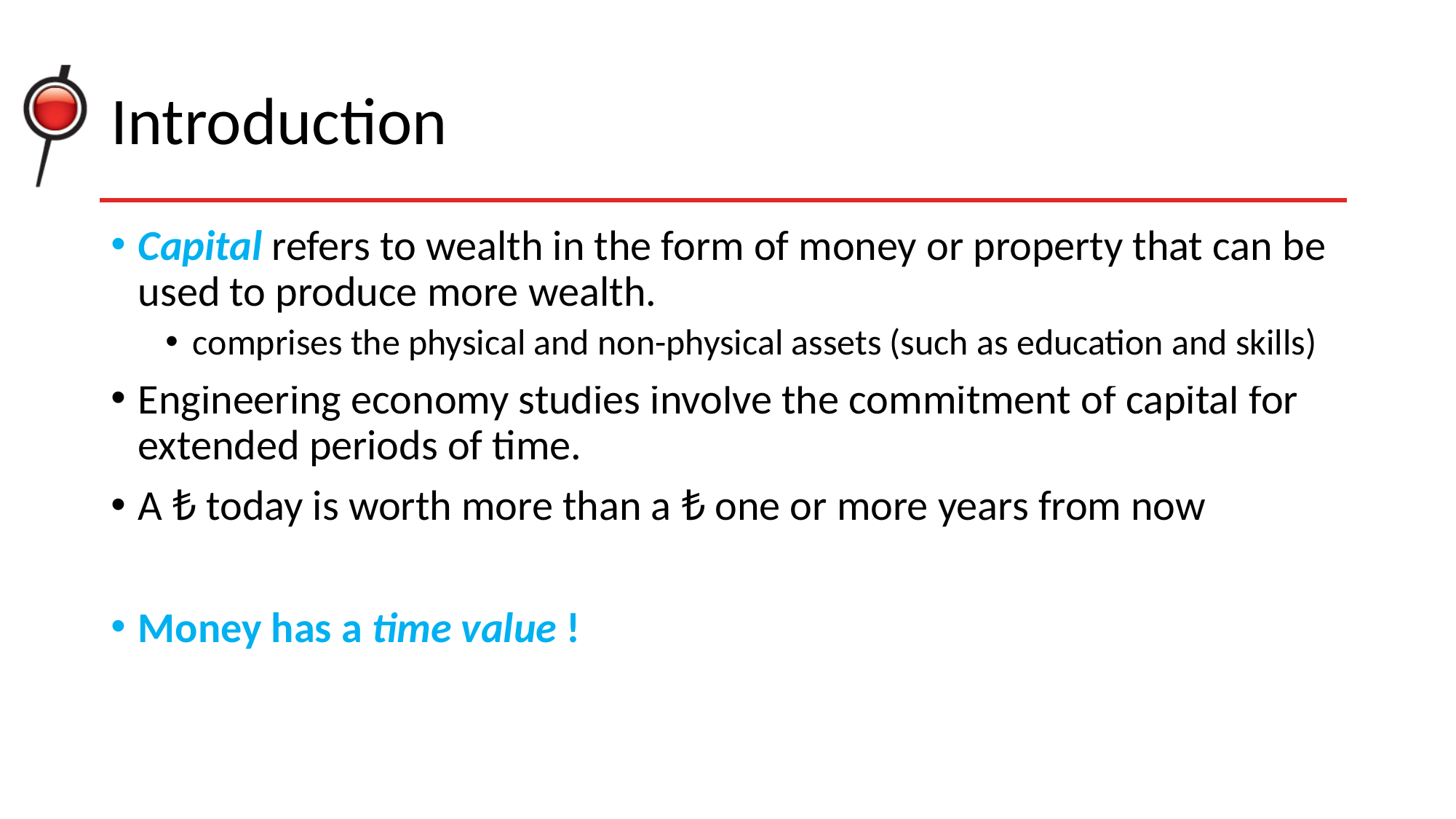

# Introduction
Capital refers to wealth in the form of money or property that can be used to produce more wealth.
physical or non-physical ?
Engineering economy studies involve the commitment of capital for
extended periods of time.
A ₺ today is worth more than a ₺ one or more years from now

Money has a time value !
comprises the physical and non-physical assets (such as education and skills)